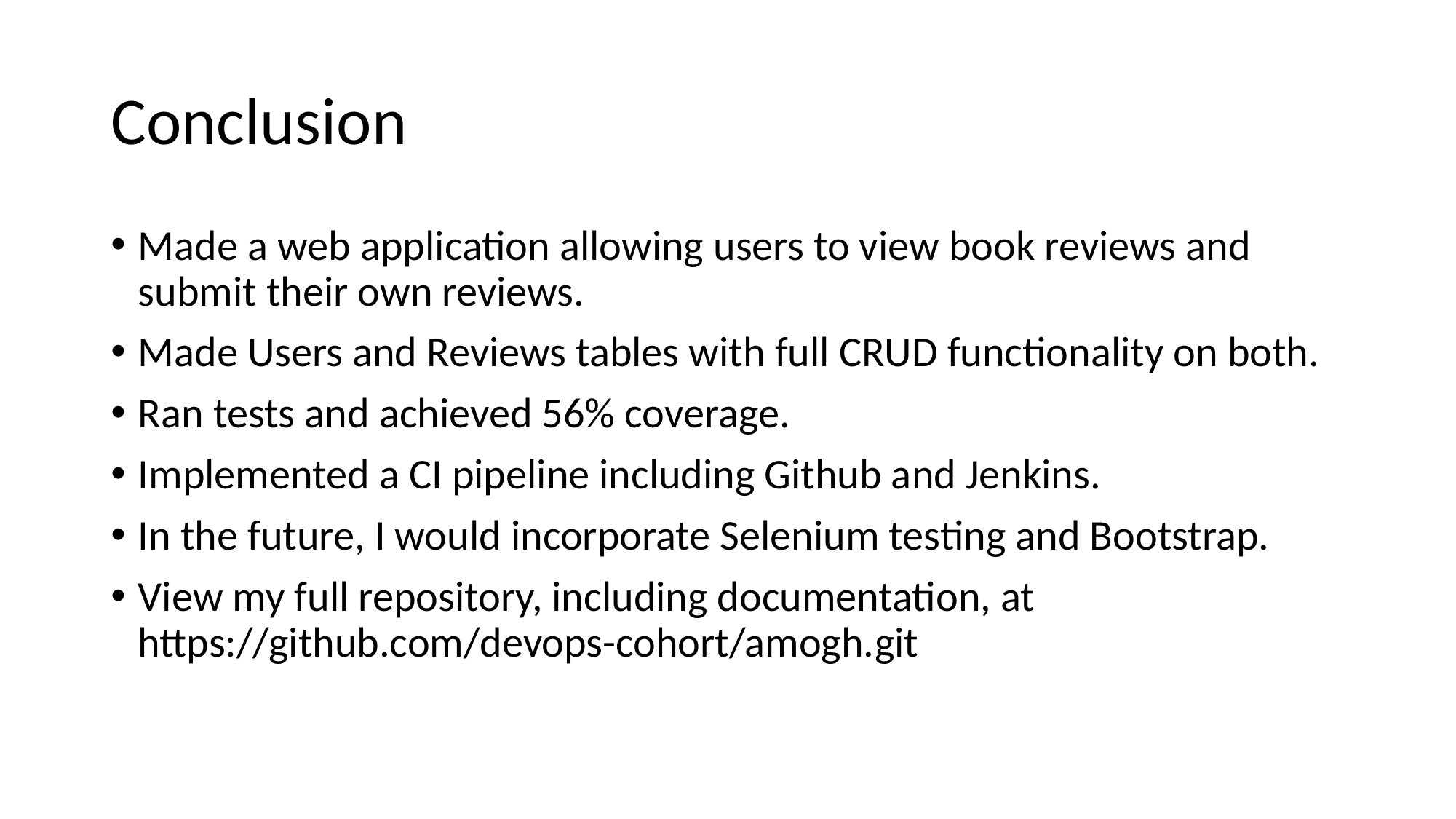

# Conclusion
Made a web application allowing users to view book reviews and submit their own reviews.
Made Users and Reviews tables with full CRUD functionality on both.
Ran tests and achieved 56% coverage.
Implemented a CI pipeline including Github and Jenkins.
In the future, I would incorporate Selenium testing and Bootstrap.
View my full repository, including documentation, at https://github.com/devops-cohort/amogh.git